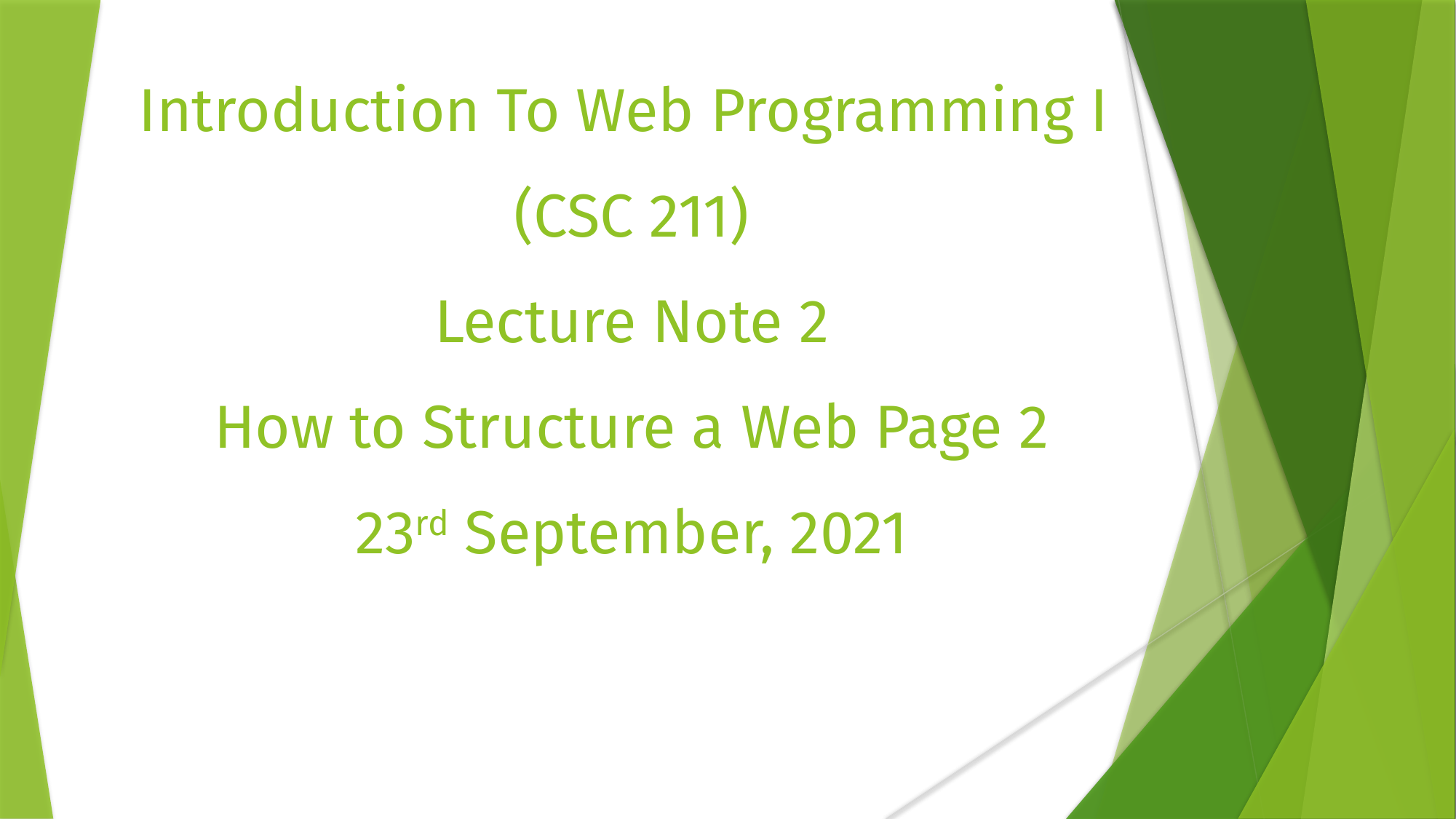

Introduction To Web Programming I
(CSC 211)
Lecture Note 2
How to Structure a Web Page 2
23rd September, 2021